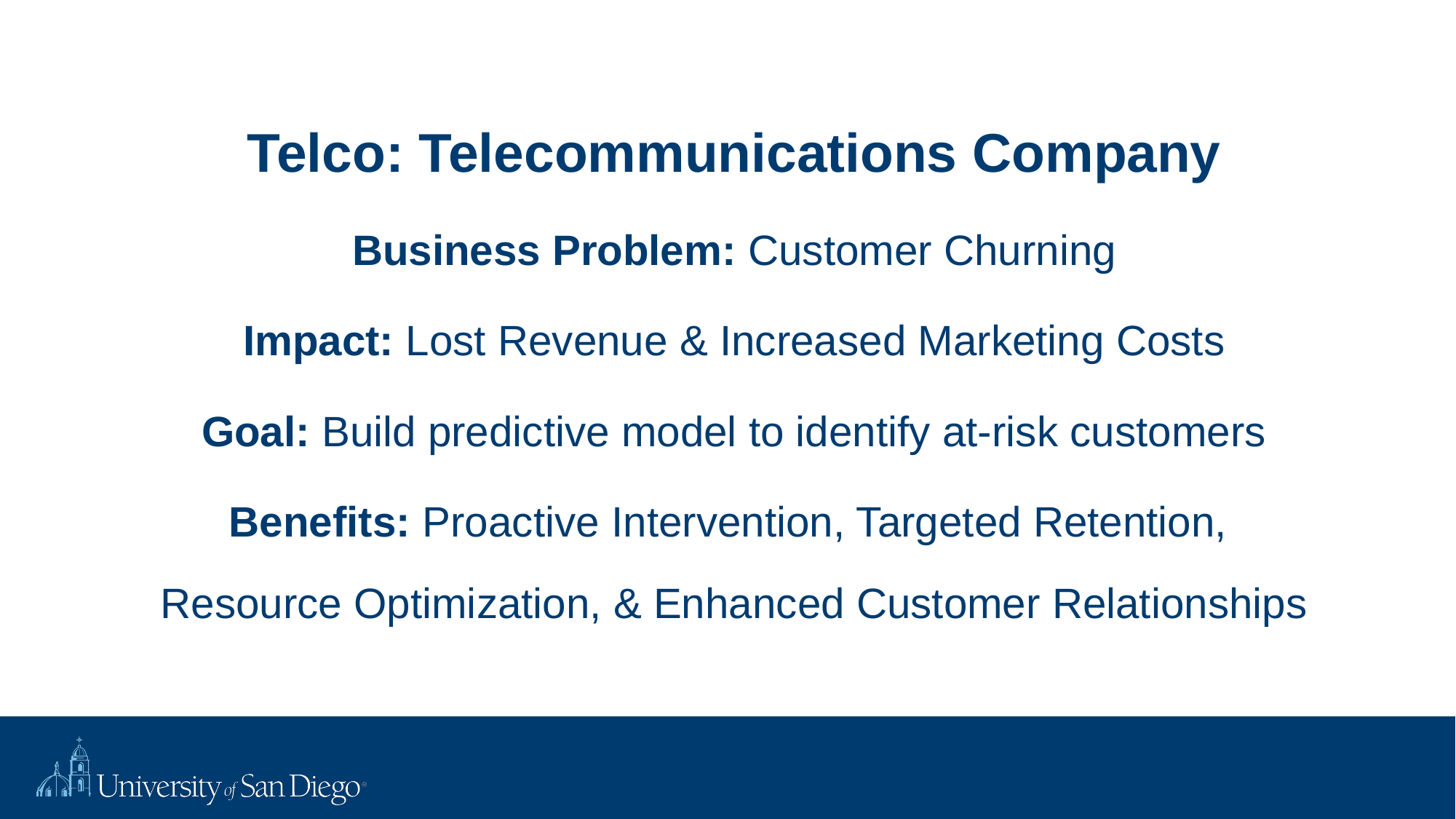

Telco: Telecommunications Company
Business Problem: Customer Churning
Impact: Lost Revenue & Increased Marketing Costs
Goal: Build predictive model to identify at-risk customers
Benefits: Proactive Intervention, Targeted Retention,
Resource Optimization, & Enhanced Customer Relationships